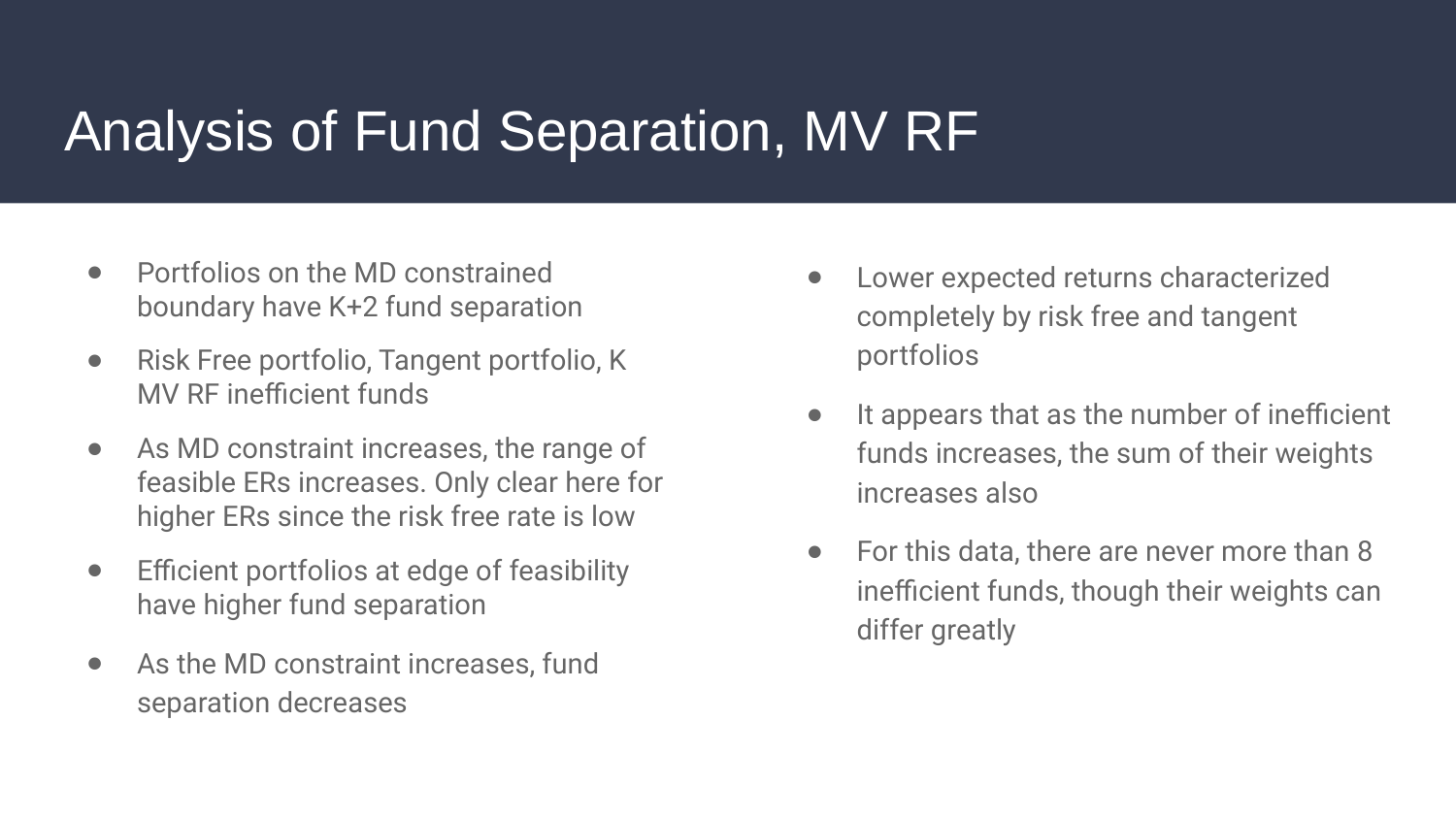

# Analysis of Fund Separation, MV RF
Portfolios on the MD constrained boundary have K+2 fund separation
Risk Free portfolio, Tangent portfolio, K MV RF inefficient funds
As MD constraint increases, the range of feasible ERs increases. Only clear here for higher ERs since the risk free rate is low
Efficient portfolios at edge of feasibility have higher fund separation
As the MD constraint increases, fund separation decreases
Lower expected returns characterized completely by risk free and tangent portfolios
It appears that as the number of inefficient funds increases, the sum of their weights increases also
For this data, there are never more than 8 inefficient funds, though their weights can differ greatly